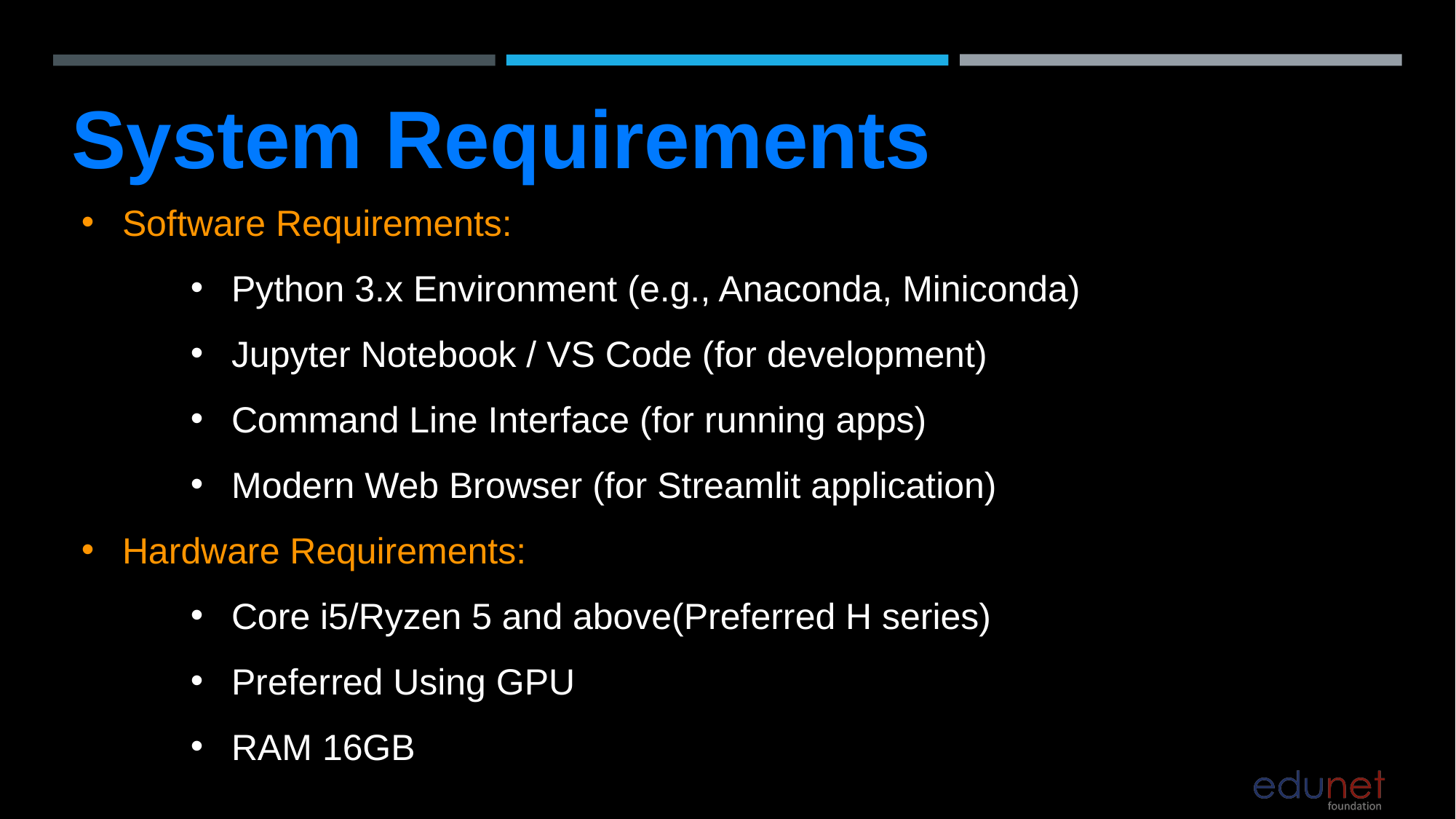

System Requirements
Software Requirements:
Python 3.x Environment (e.g., Anaconda, Miniconda)
Jupyter Notebook / VS Code (for development)
Command Line Interface (for running apps)
Modern Web Browser (for Streamlit application)
Hardware Requirements:
Core i5/Ryzen 5 and above(Preferred H series)
Preferred Using GPU
RAM 16GB